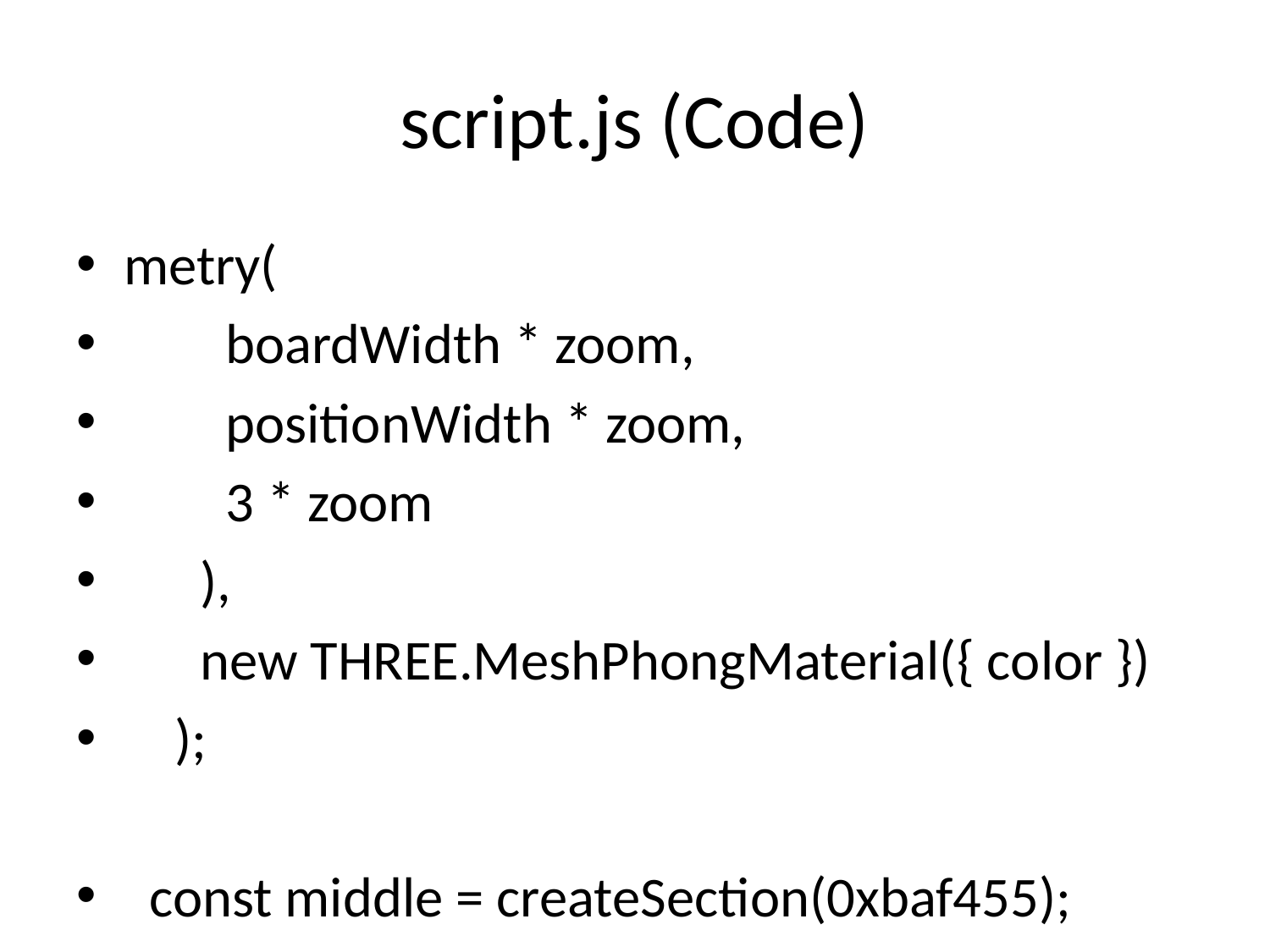

# script.js (Code)
metry(
        boardWidth * zoom,
        positionWidth * zoom,
        3 * zoom
      ),
      new THREE.MeshPhongMaterial({ color })
    );

  const middle = createSection(0xbaf455);
  middle.receiveShadow = true;
  grass.add(middle);

  const left = createSection(0x99c846);
  left.position.x = -boardWidth * zoom;
  grass.add(left);

  const right = createSection(0x99c846);
  right.position.x = boardWidth * zoom;
  grass.add(right);

  grass.position.z = 1.5 * zoom;
  return grass;
}

function Lane(index) {
  this.index = index;
  this.type =
    index <= 0
      ? "field"
      : laneTypes[Math.floor(Math.random() * laneTypes.length)];

  switch (this.type) {
    case "field": {
      this.type = "field";
      this.mesh = new Grass();
      break;
    }
    case "forest": {
      this.